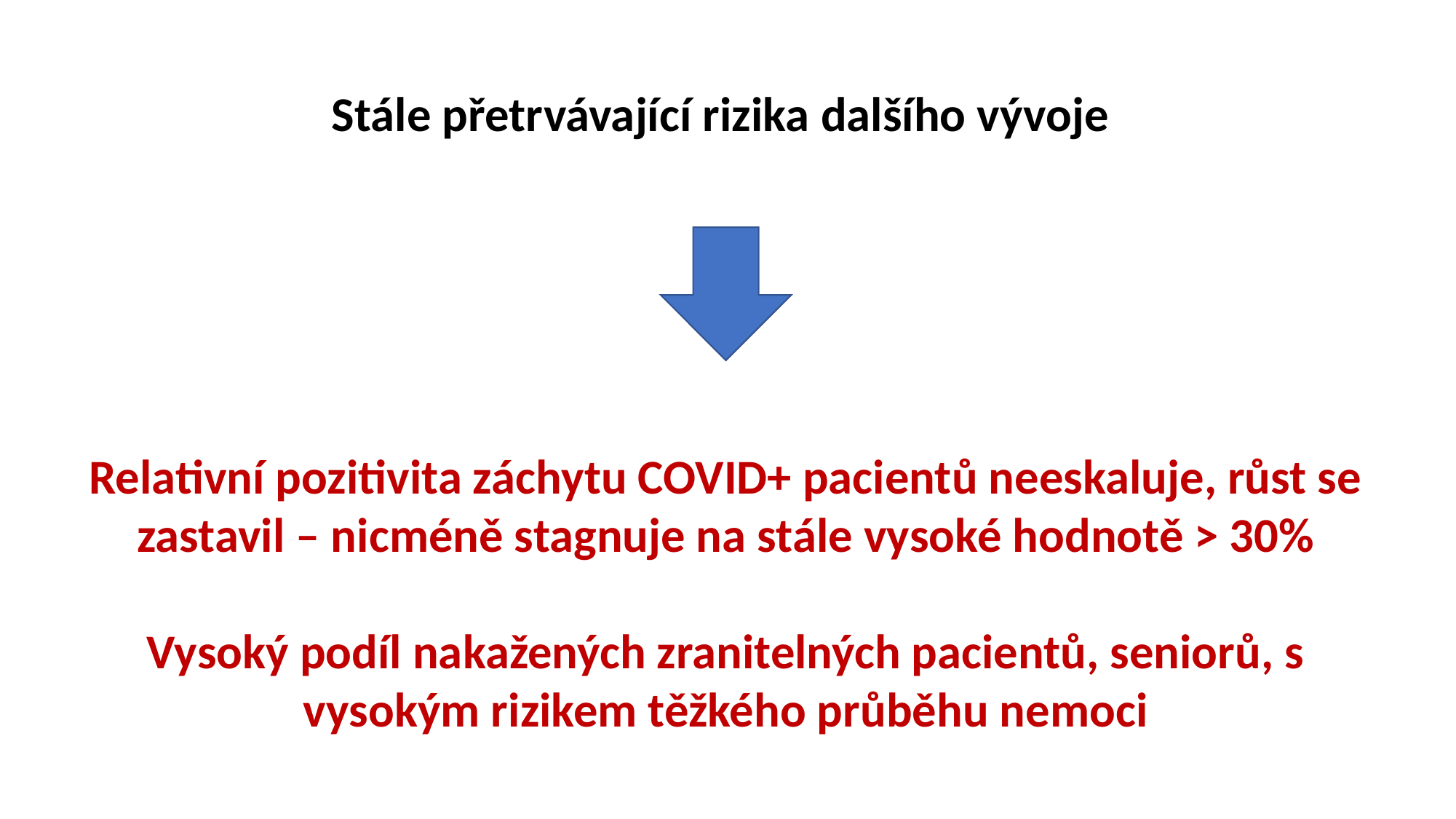

Stále přetrvávající rizika dalšího vývoje

Relativní pozitivita záchytu COVID+ pacientů neeskaluje, růst se zastavil – nicméně stagnuje na stále vysoké hodnotě > 30%

Vysoký podíl nakažených zranitelných pacientů, seniorů, s vysokým rizikem těžkého průběhu nemoci